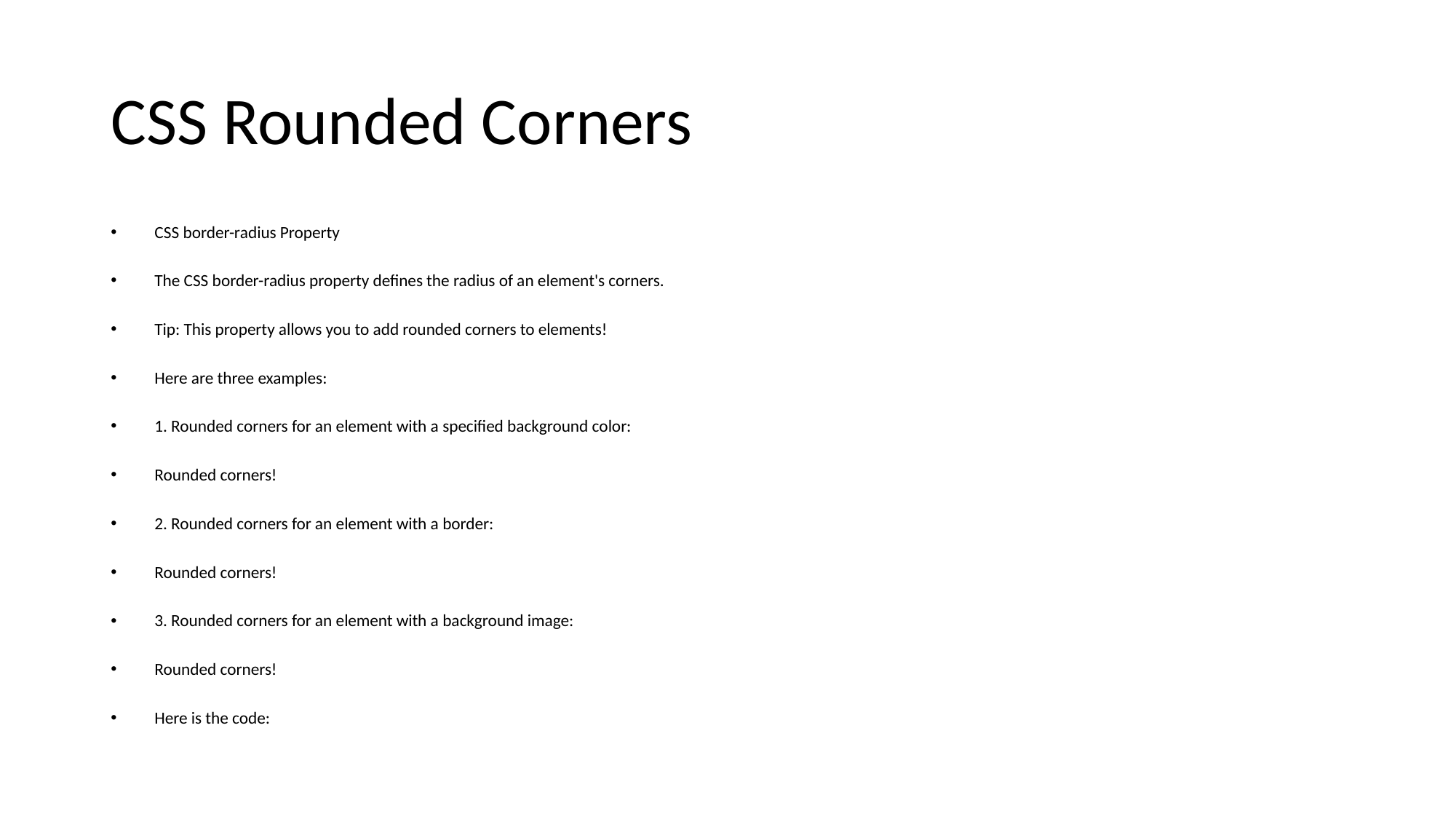

# CSS Rounded Corners
CSS border-radius Property

The CSS border-radius property defines the radius of an element's corners.

Tip: This property allows you to add rounded corners to elements!

Here are three examples:

1. Rounded corners for an element with a specified background color:

Rounded corners!

2. Rounded corners for an element with a border:

Rounded corners!

3. Rounded corners for an element with a background image:

Rounded corners!

Here is the code: